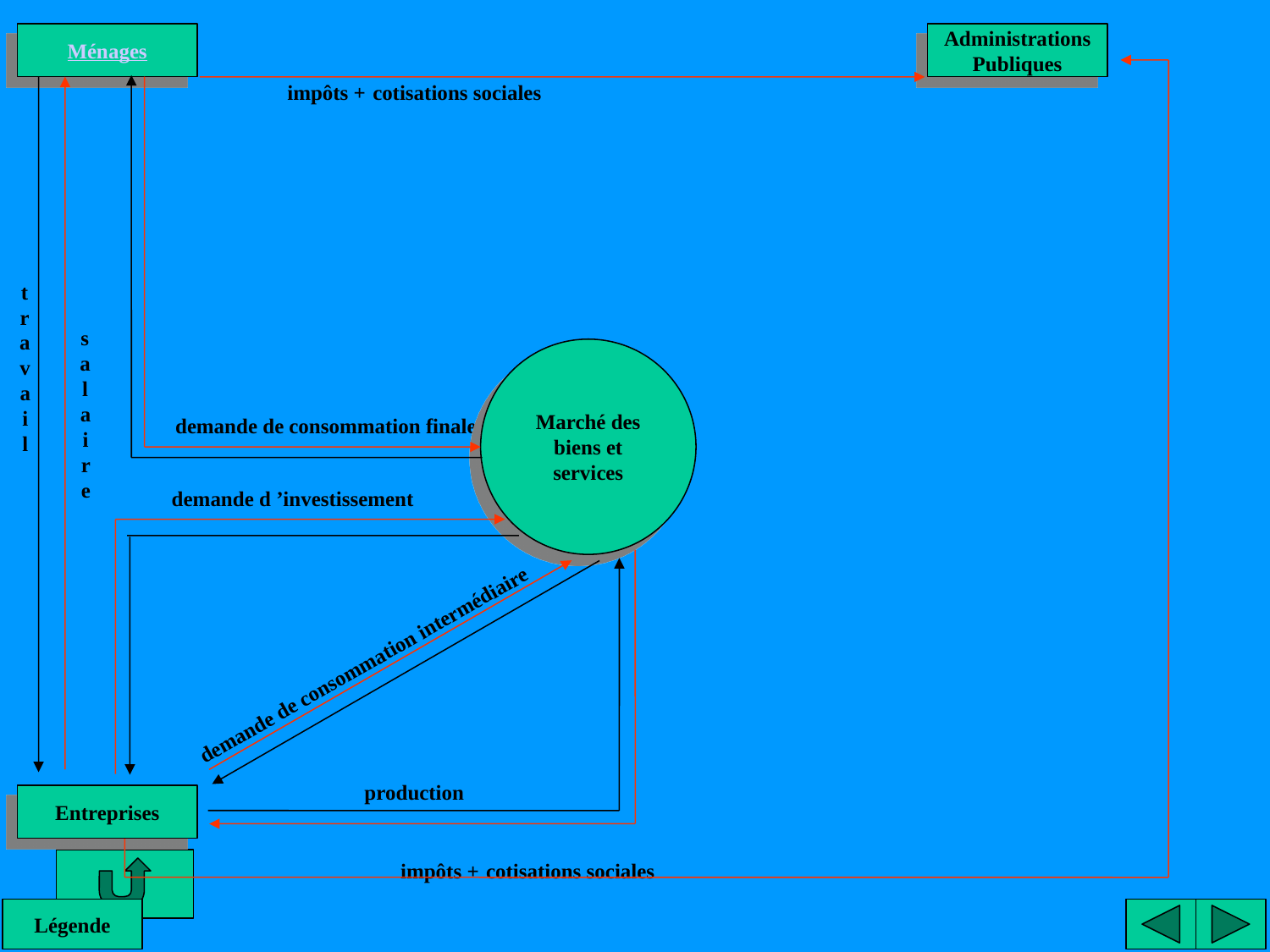

Ménages
Administrations Publiques

impôts +
cotisations sociales

travail
salaire
Marché des biens et services
demande de consommation finale
demande d ’investissement

demande de consommation intermédiaire
production
Entreprises

impôts +
cotisations sociales

Légende